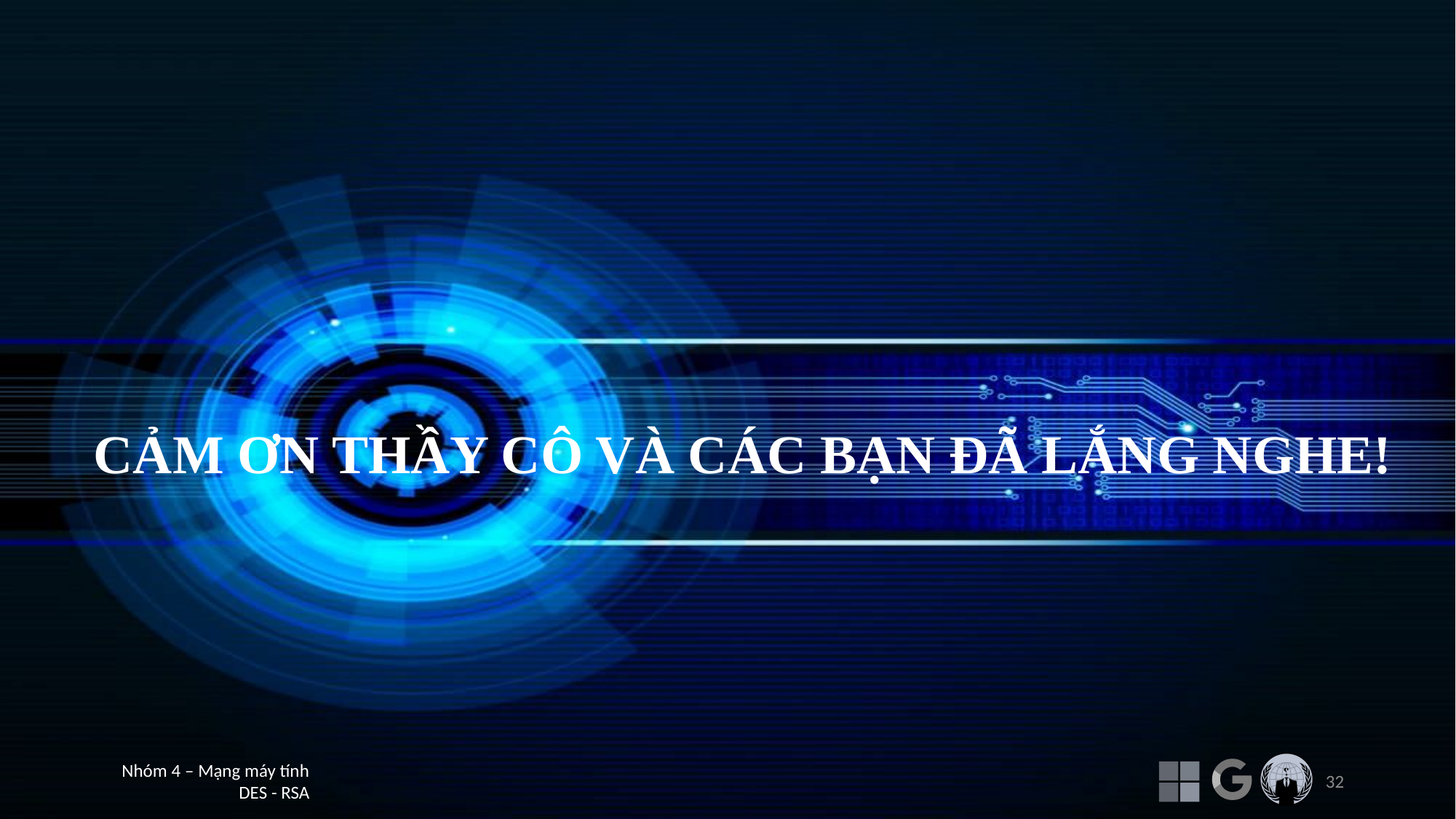

CẢM ƠN THẦY CÔ VÀ CÁC BẠN ĐÃ LẮNG NGHE!
Nhóm 4 – Mạng máy tính DES - RSA
32